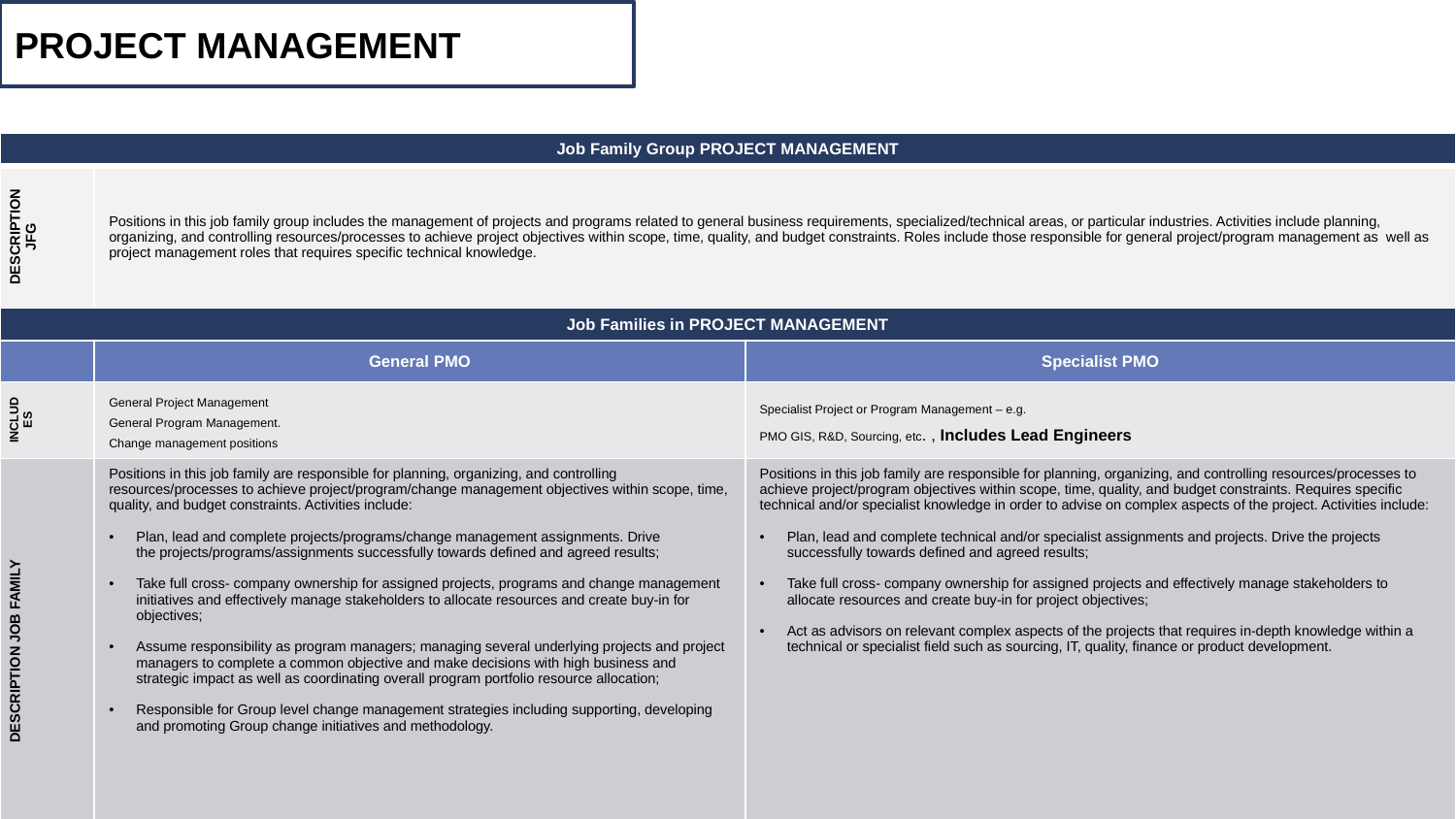

PROJECT MANAGEMENT

| Job Family Group PROJECT MANAGEMENT |  |  |
| --- | --- | --- |
| DESCRIPTION JFG | Positions in this job family group includes the management of projects and programs related to general business requirements, specialized/technical areas, or particular industries. Activities include planning, organizing, and controlling resources/processes to achieve project objectives within scope, time, quality, and budget constraints. Roles include those responsible for general project/program management as well as project management roles that requires specific technical knowledge. |  |
| Job Families in PROJECT MANAGEMENT |  |  |
|  | General PMO | Specialist PMO |
| INCLUDES | General Project Management General Program Management. Change management positions | Specialist Project or Program Management – e.g. PMO GIS, R&D, Sourcing, etc. , Includes Lead Engineers |
| DESCRIPTION JOB FAMILY | Positions in this job family are responsible for planning, organizing, and controlling resources/processes to achieve project/program/change management objectives within scope, time, quality, and budget constraints. Activities include:  Plan, lead and complete projects/programs/change management assignments. Drive the projects/programs/assignments successfully towards defined and agreed results;  Take full cross- company ownership for assigned projects, programs and change management initiatives and effectively manage stakeholders to allocate resources and create buy-in for objectives;  Assume responsibility as program managers; managing several underlying projects and project managers to complete a common objective and make decisions with high business and strategic impact as well as coordinating overall program portfolio resource allocation;      Responsible for Group level change management strategies including supporting, developing and promoting Group change initiatives and methodology. | Positions in this job family are responsible for planning, organizing, and controlling resources/processes to achieve project/program objectives within scope, time, quality, and budget constraints. Requires specific technical and/or specialist knowledge in order to advise on complex aspects of the project. Activities include:  Plan, lead and complete technical and/or specialist assignments and projects. Drive the projects successfully towards defined and agreed results;  Take full cross- company ownership for assigned projects and effectively manage stakeholders to allocate resources and create buy-in for project objectives;  Act as advisors on relevant complex aspects of the projects that requires in-depth knowledge within a technical or specialist field such as sourcing, IT, quality, finance or product development. |